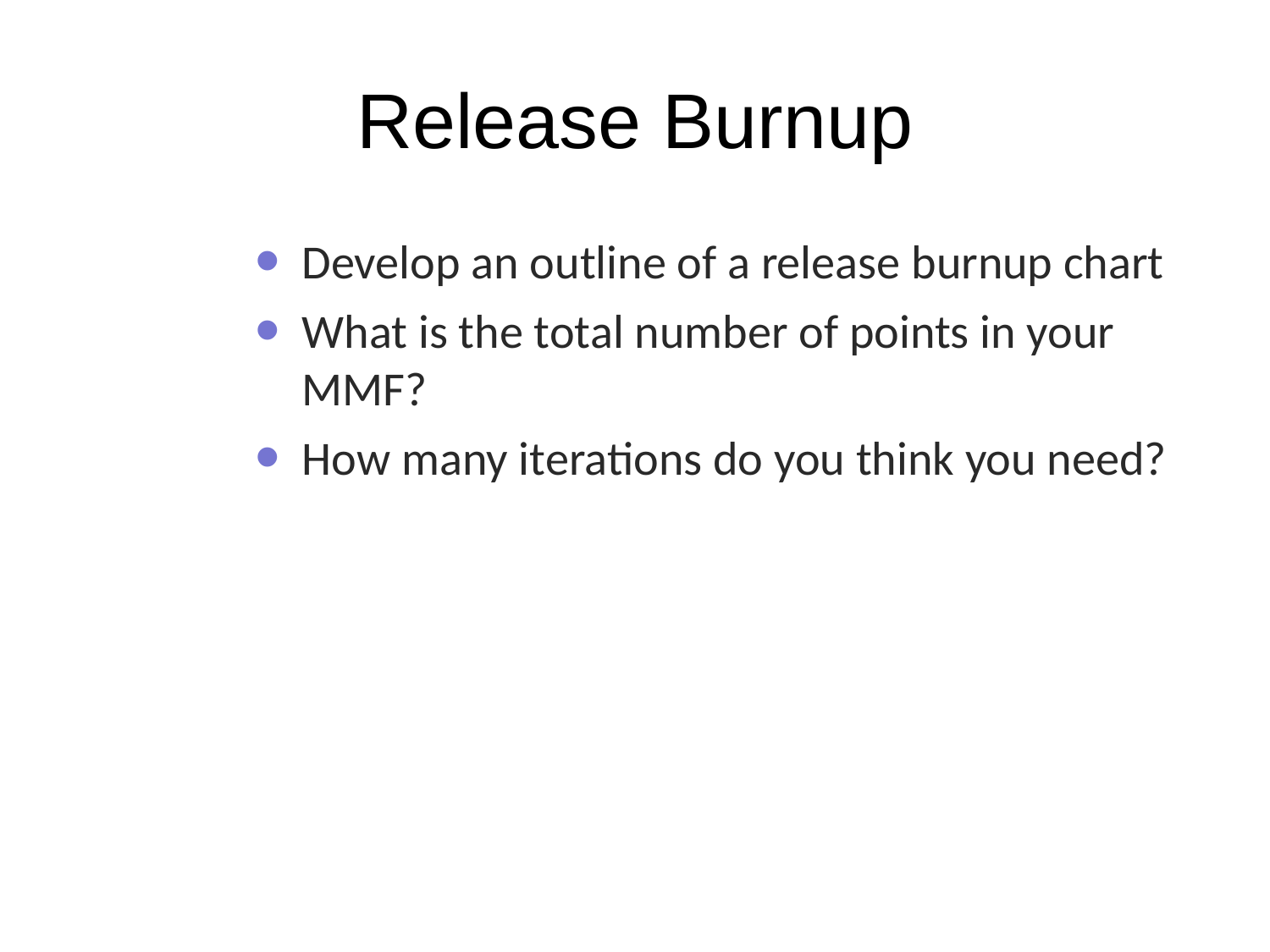

# Release Burnup

Develop an outline of a release burnup chart
What is the total number of points in your MMF?
How many iterations do you think you need?